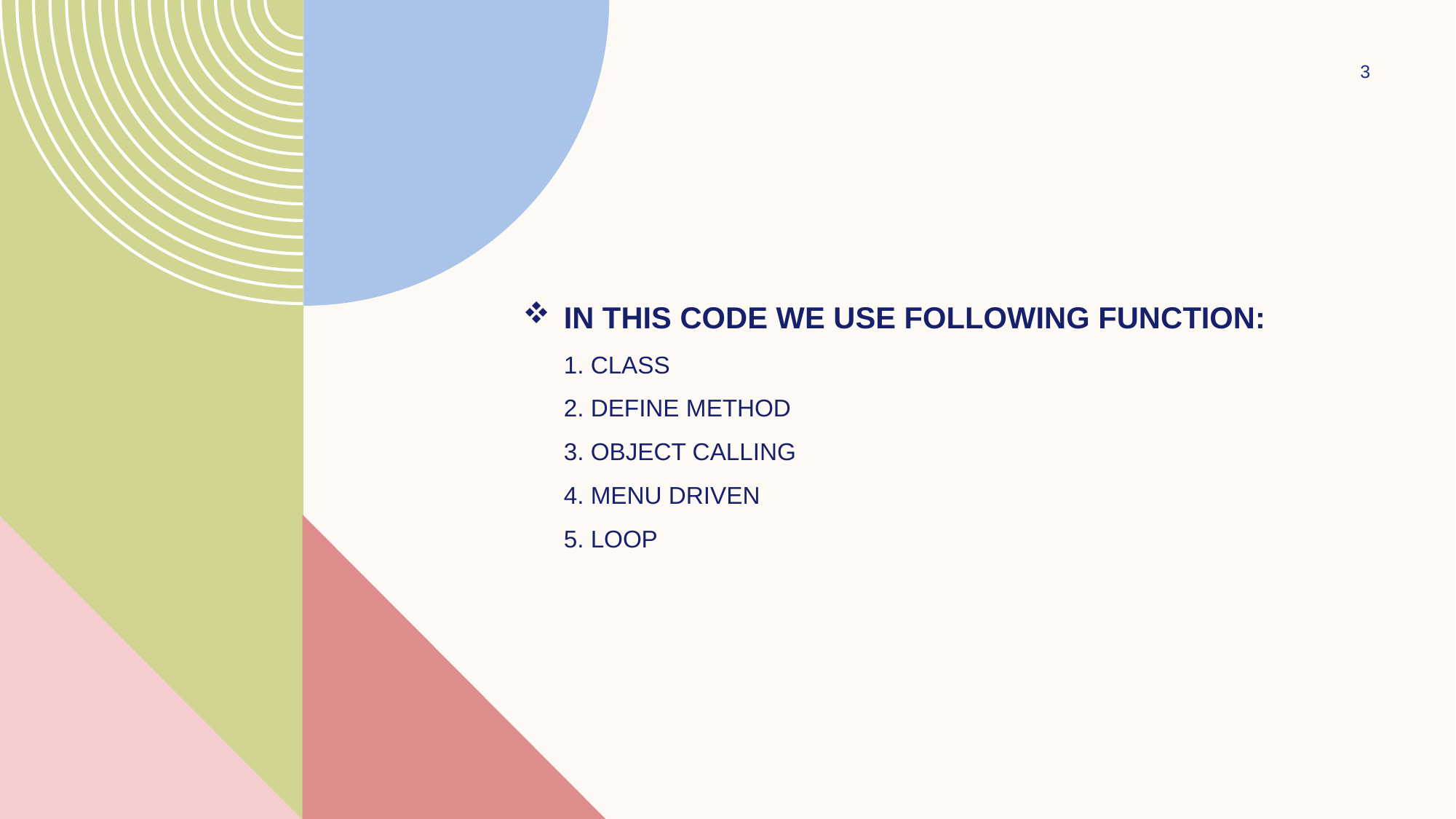

3
# In this code We use following Function: 1. class 2. define Method 3. object calling 4. menu Driven 5. Loop